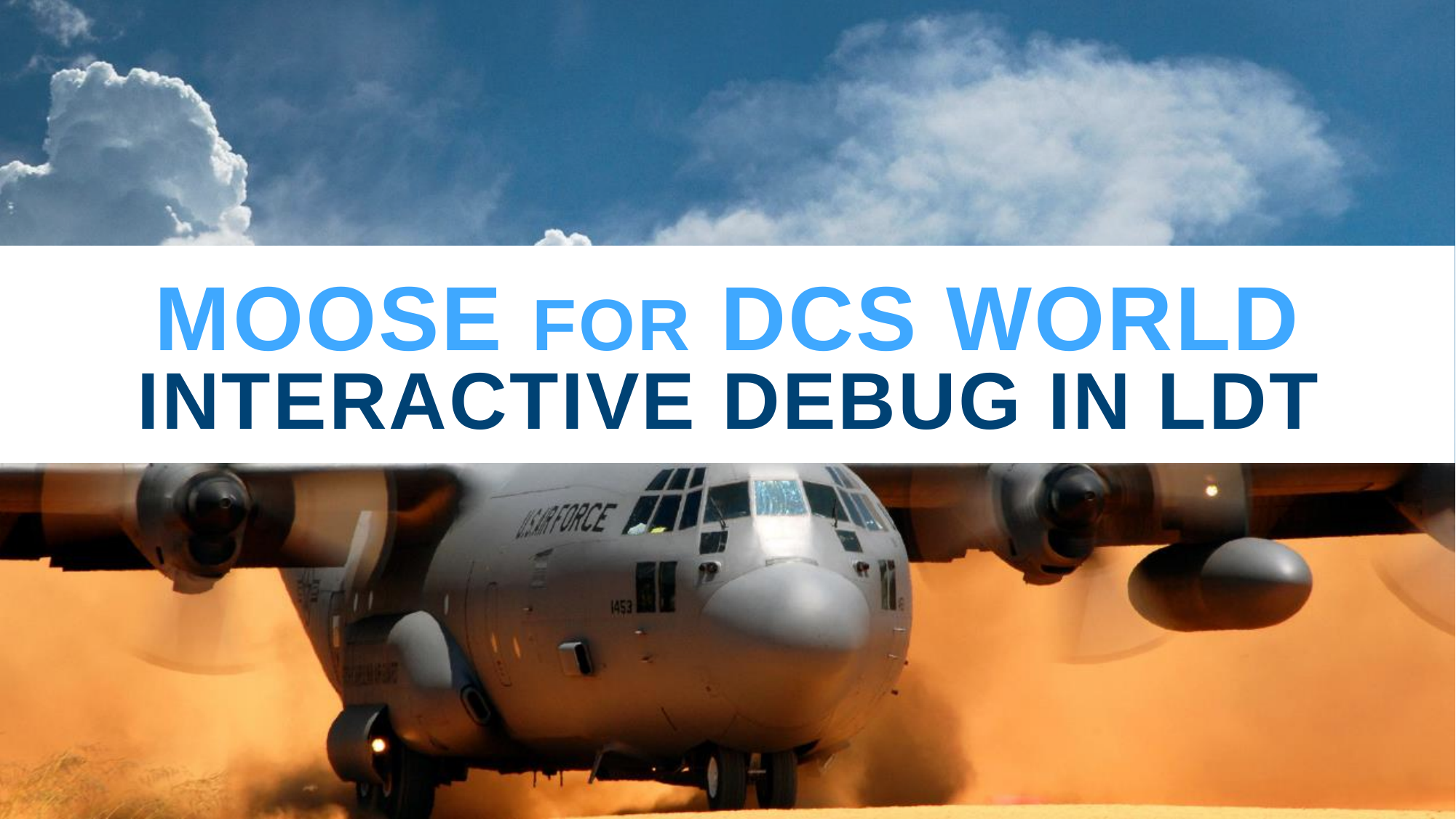

# moose for dcs world interactive debug in ldt